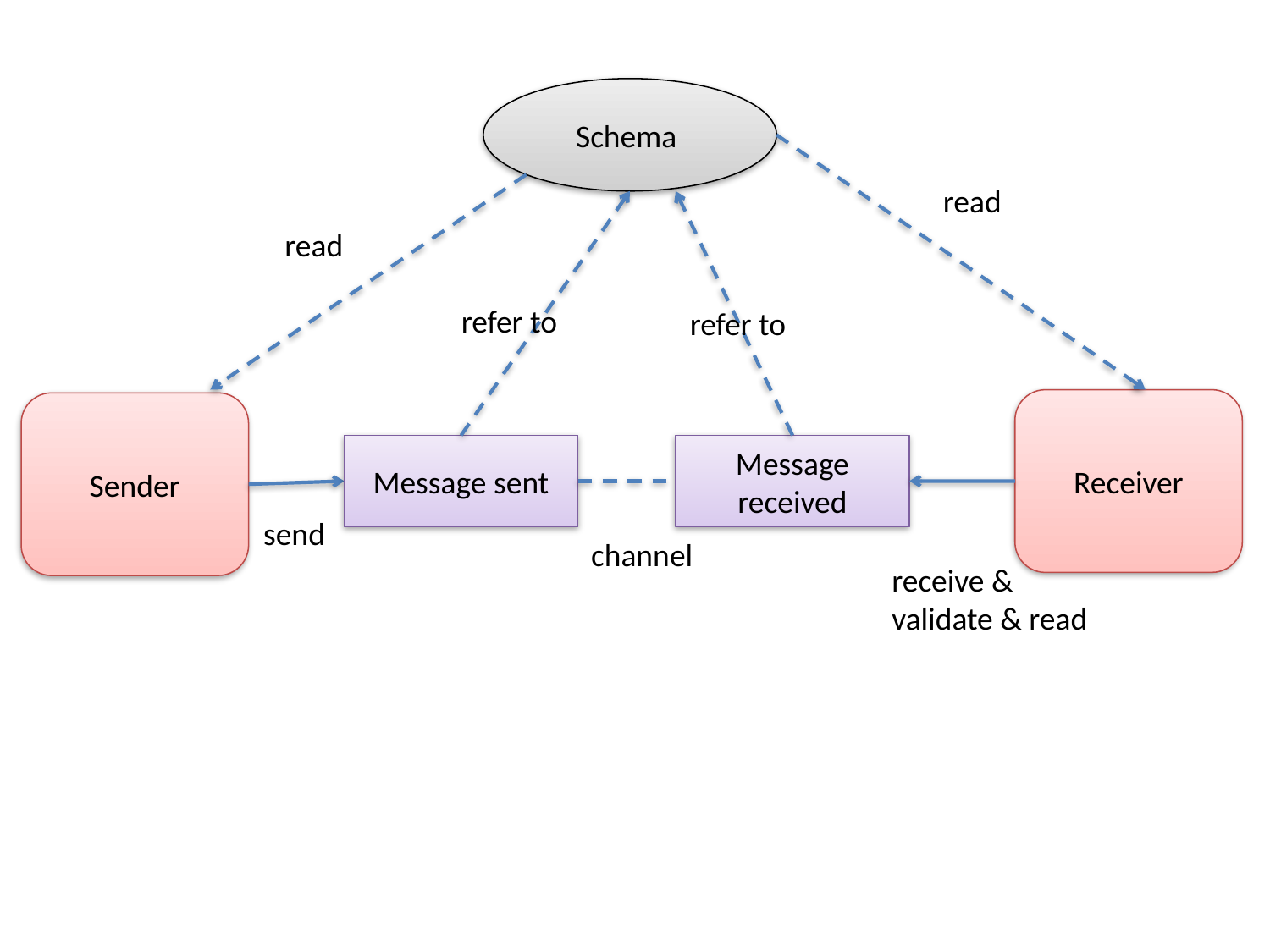

Schema
read
read
refer to
refer to
Receiver
Sender
Message sent
Message received
send
channel
receive &
validate & read